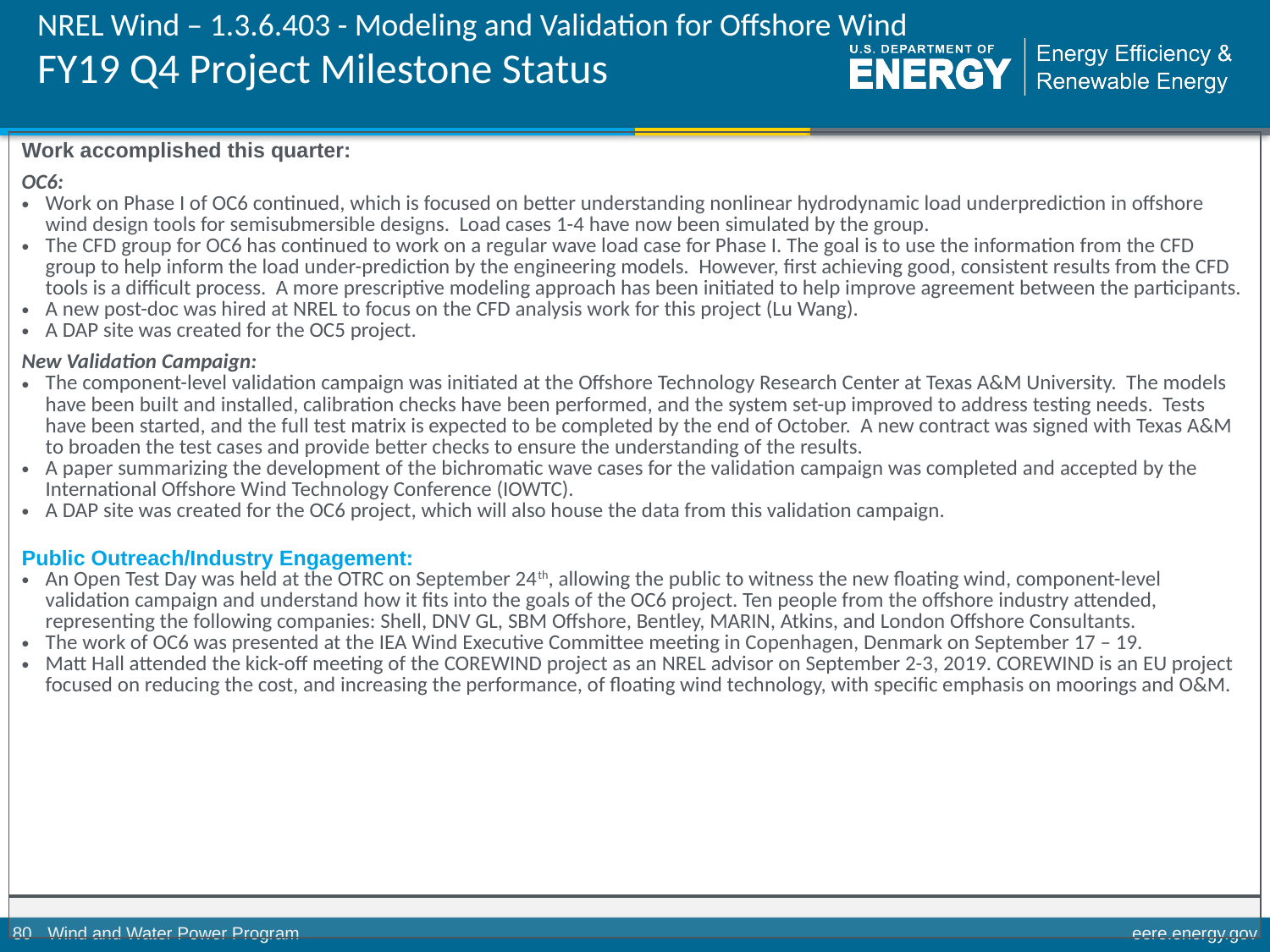

# NREL Wind – 1.3.6.403 - Modeling and Validation for Offshore Wind FY19 Q4 Project Milestone Status

| Work accomplished this quarter: OC6: Work on Phase I of OC6 continued, which is focused on better understanding nonlinear hydrodynamic load underprediction in offshore wind design tools for semisubmersible designs. Load cases 1-4 have now been simulated by the group. The CFD group for OC6 has continued to work on a regular wave load case for Phase I. The goal is to use the information from the CFD group to help inform the load under-prediction by the engineering models. However, first achieving good, consistent results from the CFD tools is a difficult process. A more prescriptive modeling approach has been initiated to help improve agreement between the participants. A new post-doc was hired at NREL to focus on the CFD analysis work for this project (Lu Wang). A DAP site was created for the OC5 project. New Validation Campaign: The component-level validation campaign was initiated at the Offshore Technology Research Center at Texas A&M University. The models have been built and installed, calibration checks have been performed, and the system set-up improved to address testing needs. Tests have been started, and the full test matrix is expected to be completed by the end of October. A new contract was signed with Texas A&M to broaden the test cases and provide better checks to ensure the understanding of the results. A paper summarizing the development of the bichromatic wave cases for the validation campaign was completed and accepted by the International Offshore Wind Technology Conference (IOWTC). A DAP site was created for the OC6 project, which will also house the data from this validation campaign. Public Outreach/Industry Engagement: An Open Test Day was held at the OTRC on September 24th, allowing the public to witness the new floating wind, component-level validation campaign and understand how it fits into the goals of the OC6 project. Ten people from the offshore industry attended, representing the following companies: Shell, DNV GL, SBM Offshore, Bentley, MARIN, Atkins, and London Offshore Consultants. The work of OC6 was presented at the IEA Wind Executive Committee meeting in Copenhagen, Denmark on September 17 – 19. Matt Hall attended the kick-off meeting of the COREWIND project as an NREL advisor on September 2-3, 2019. COREWIND is an EU project focused on reducing the cost, and increasing the performance, of floating wind technology, with specific emphasis on moorings and O&M. |
| --- |
|  |